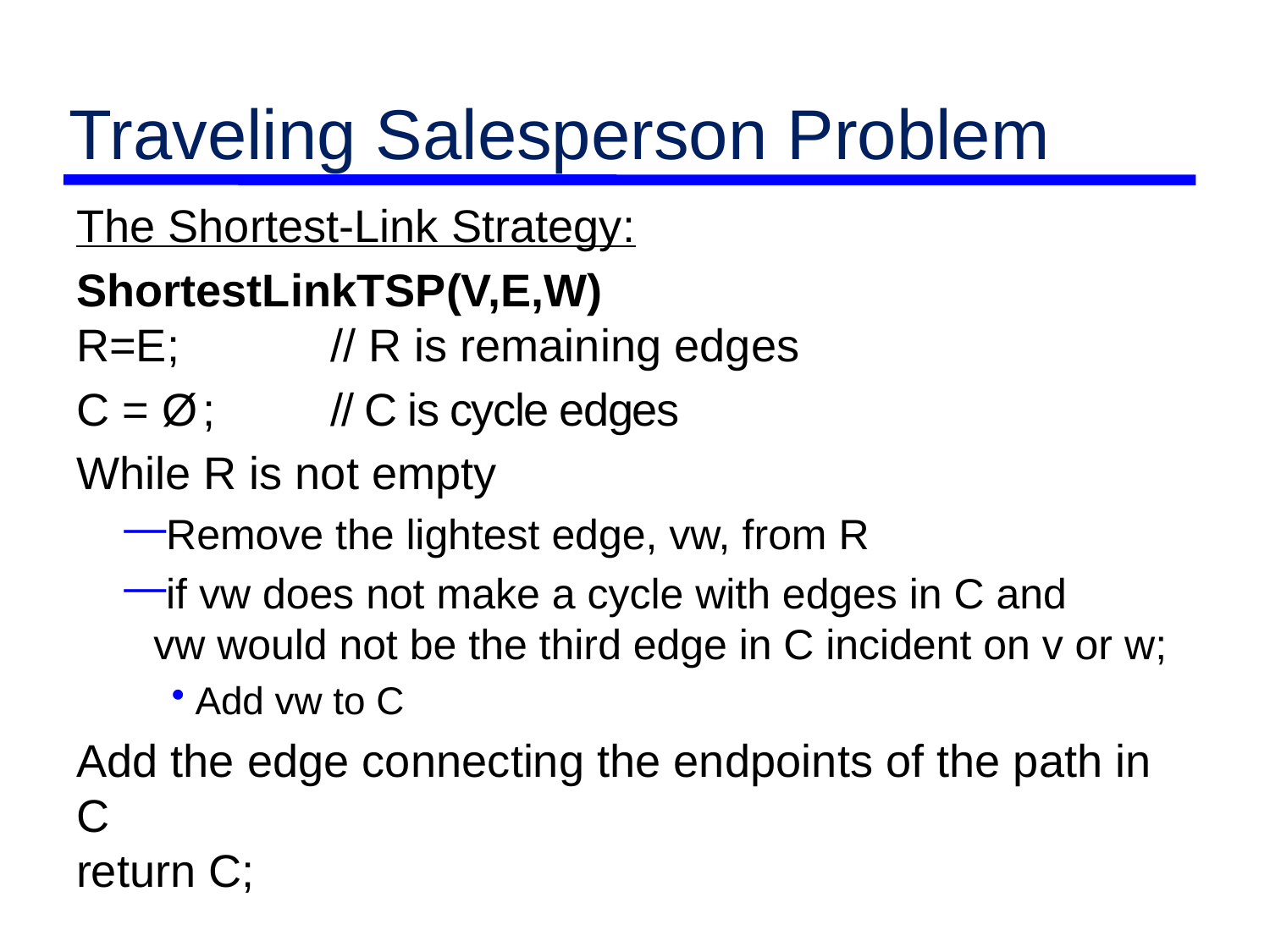

# Traveling Salesperson Problem
The Shortest-Link Strategy:
ShortestLinkTSP(V,E,W)
R=E; 		// R is remaining edges
C = Ø; 	// C is cycle edges
While R is not empty
Remove the lightest edge, vw, from R
if vw does not make a cycle with edges in C and
vw would not be the third edge in C incident on v or w;
Add vw to C
Add the edge connecting the endpoints of the path in C
return C;